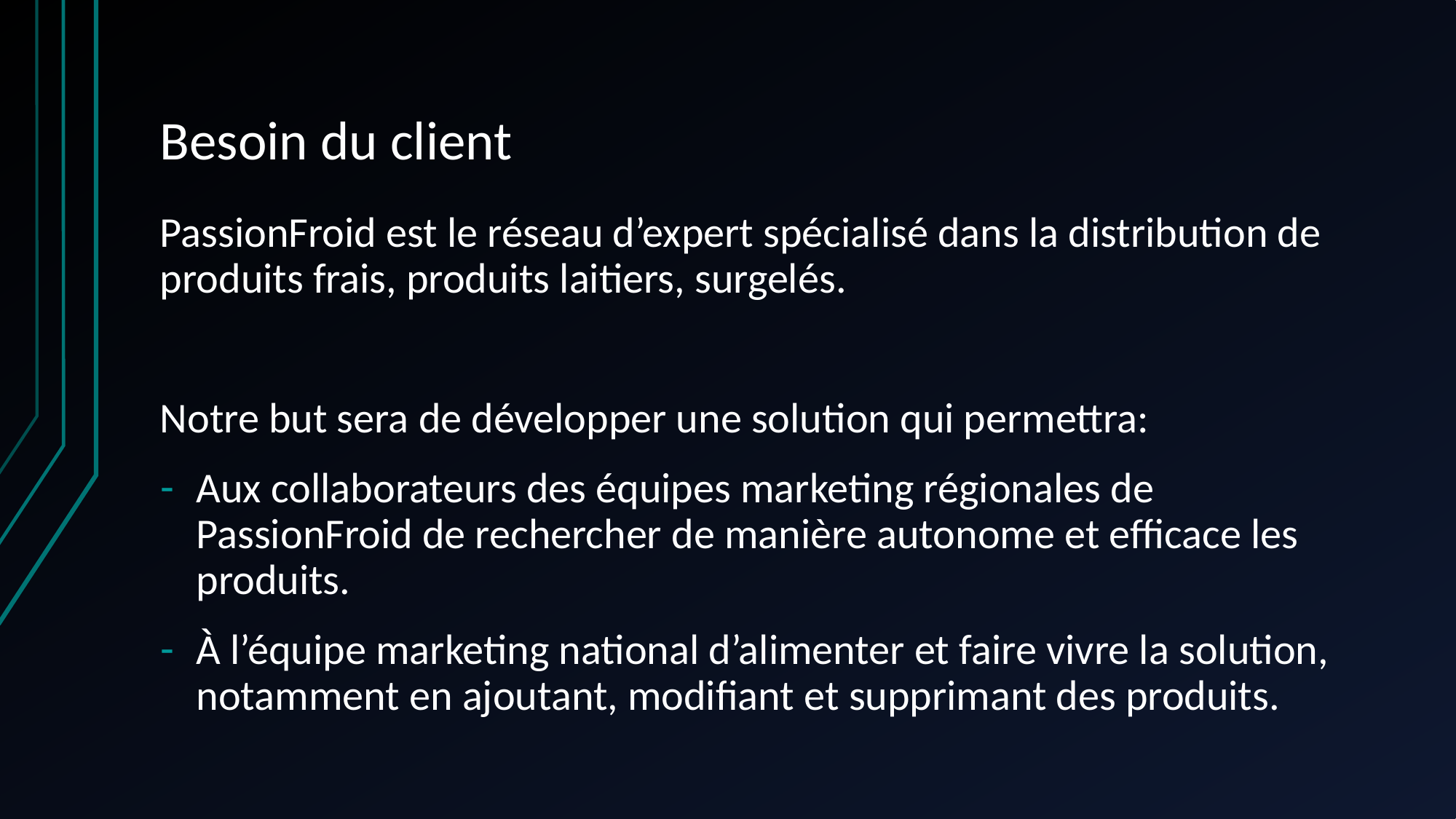

# Besoin du client
PassionFroid est le réseau d’expert spécialisé dans la distribution de produits frais, produits laitiers, surgelés.

Notre but sera de développer une solution qui permettra:
Aux collaborateurs des équipes marketing régionales de PassionFroid de rechercher de manière autonome et efficace les produits.
À l’équipe marketing national d’alimenter et faire vivre la solution, notamment en ajoutant, modifiant et supprimant des produits.